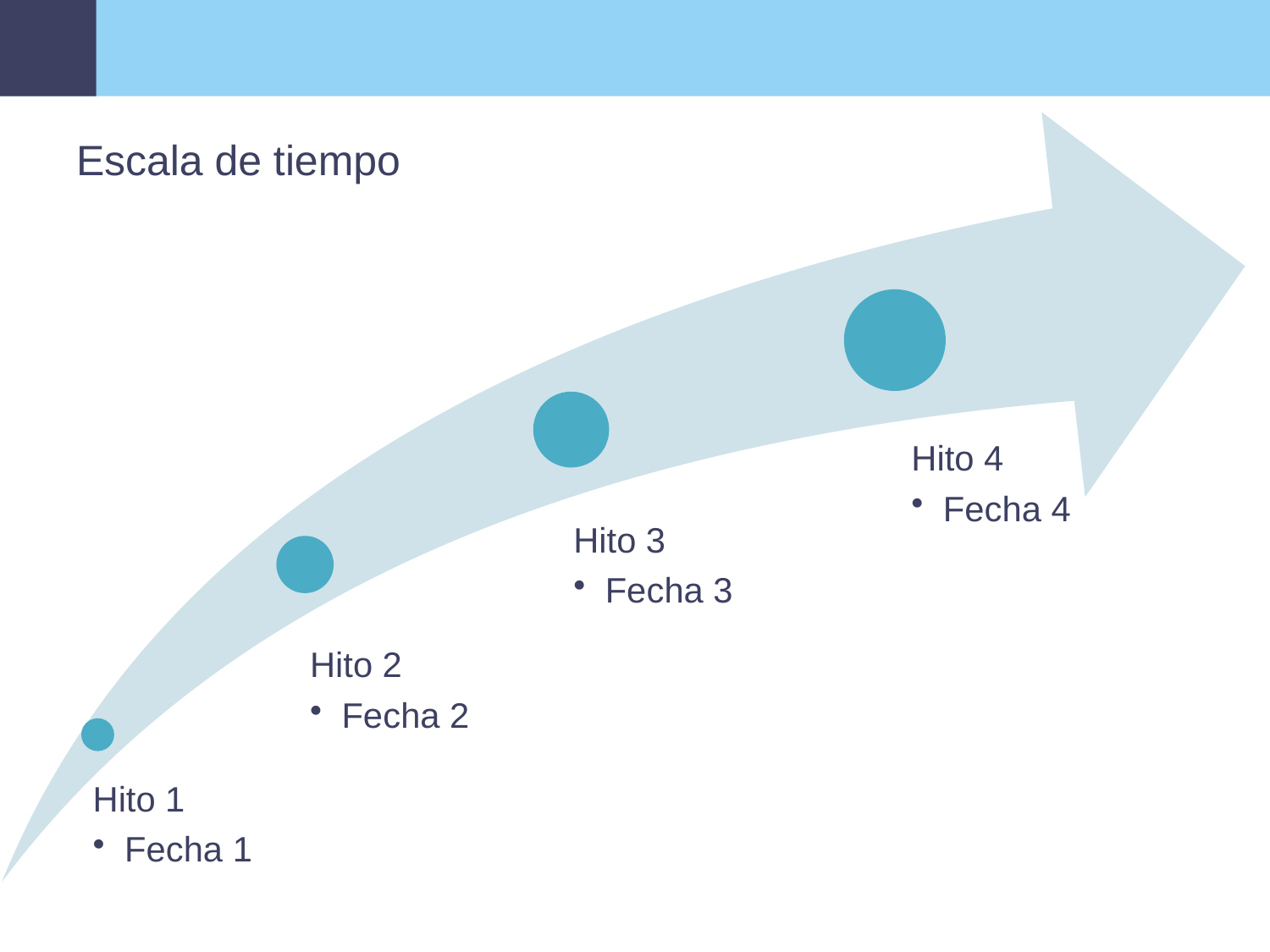

Hito 1
Fecha 1
Hito 2
Fecha 2
Hito 3
Fecha 3
Hito 4
Fecha 4
# Escala de tiempo